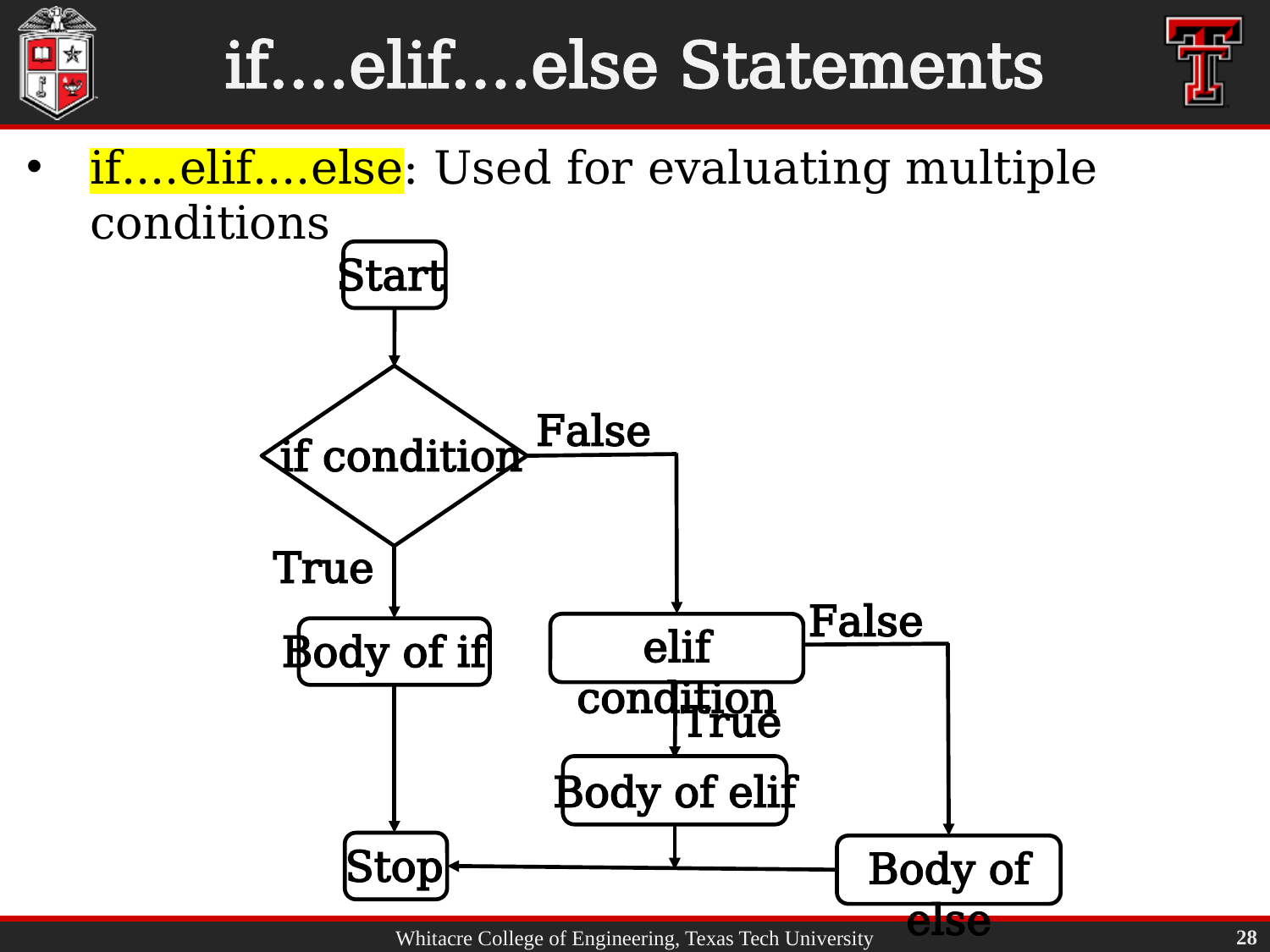

# if....elif....else Statements
if....elif....else: Used for evaluating multiple conditions
Start

if condition
False
True
elif condition

Body of if

Stop
False
Body of elif

True
Body of else

28